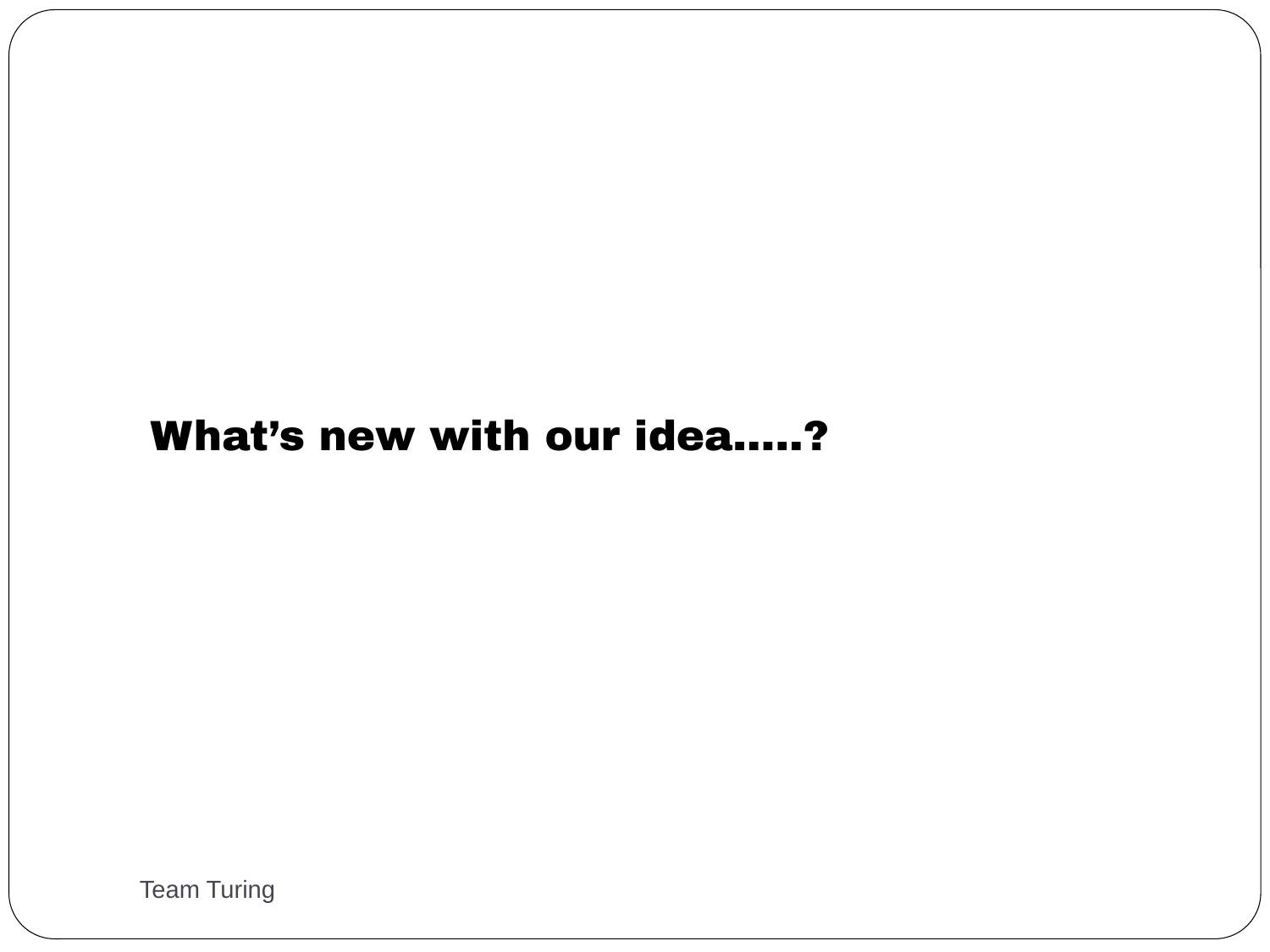

What’s new with our idea…..?
Team Turing